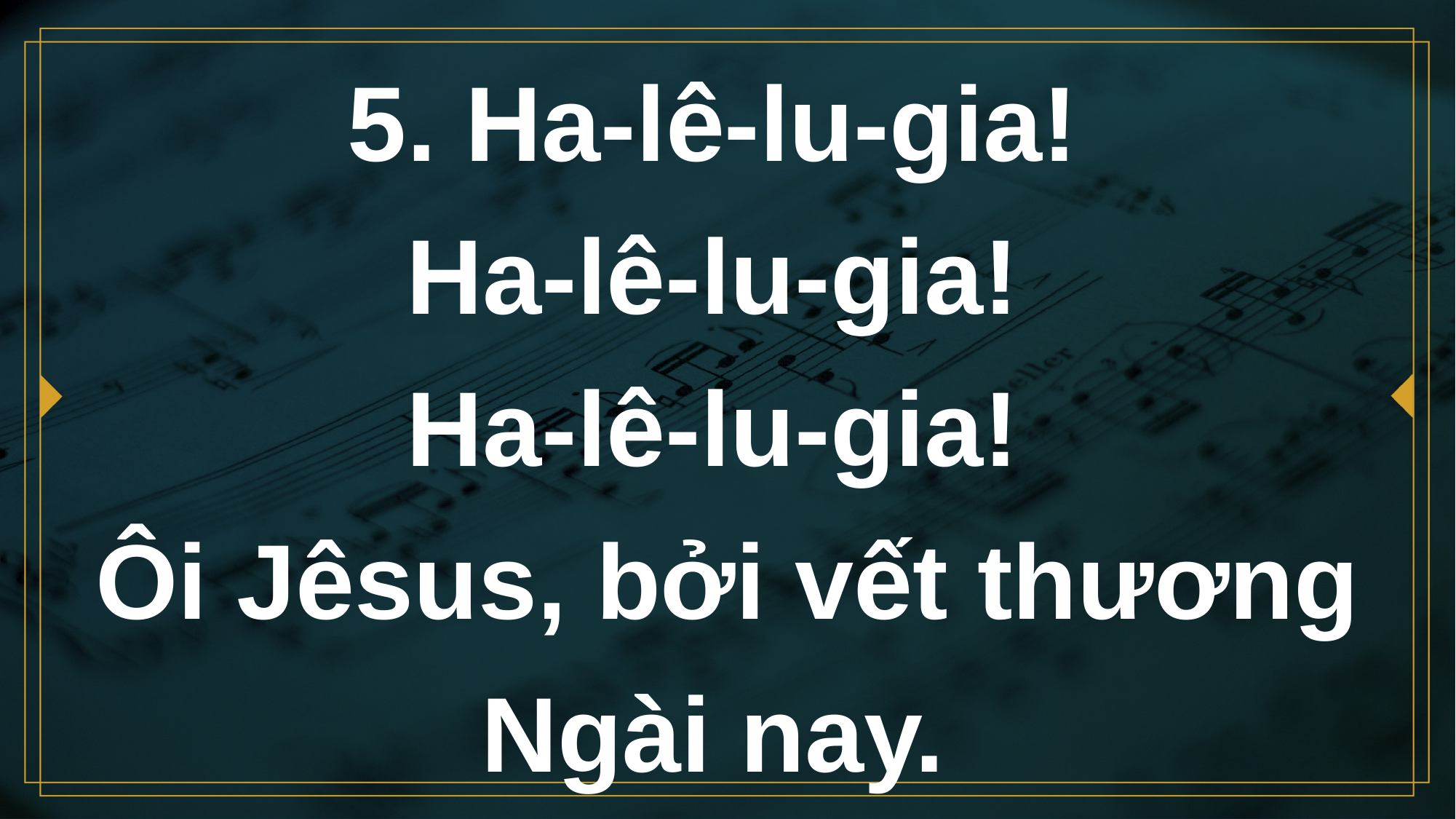

# 5. Ha-lê-lu-gia! Ha-lê-lu-gia! Ha-lê-lu-gia! Ôi Jêsus, bởi vết thương Ngài nay.